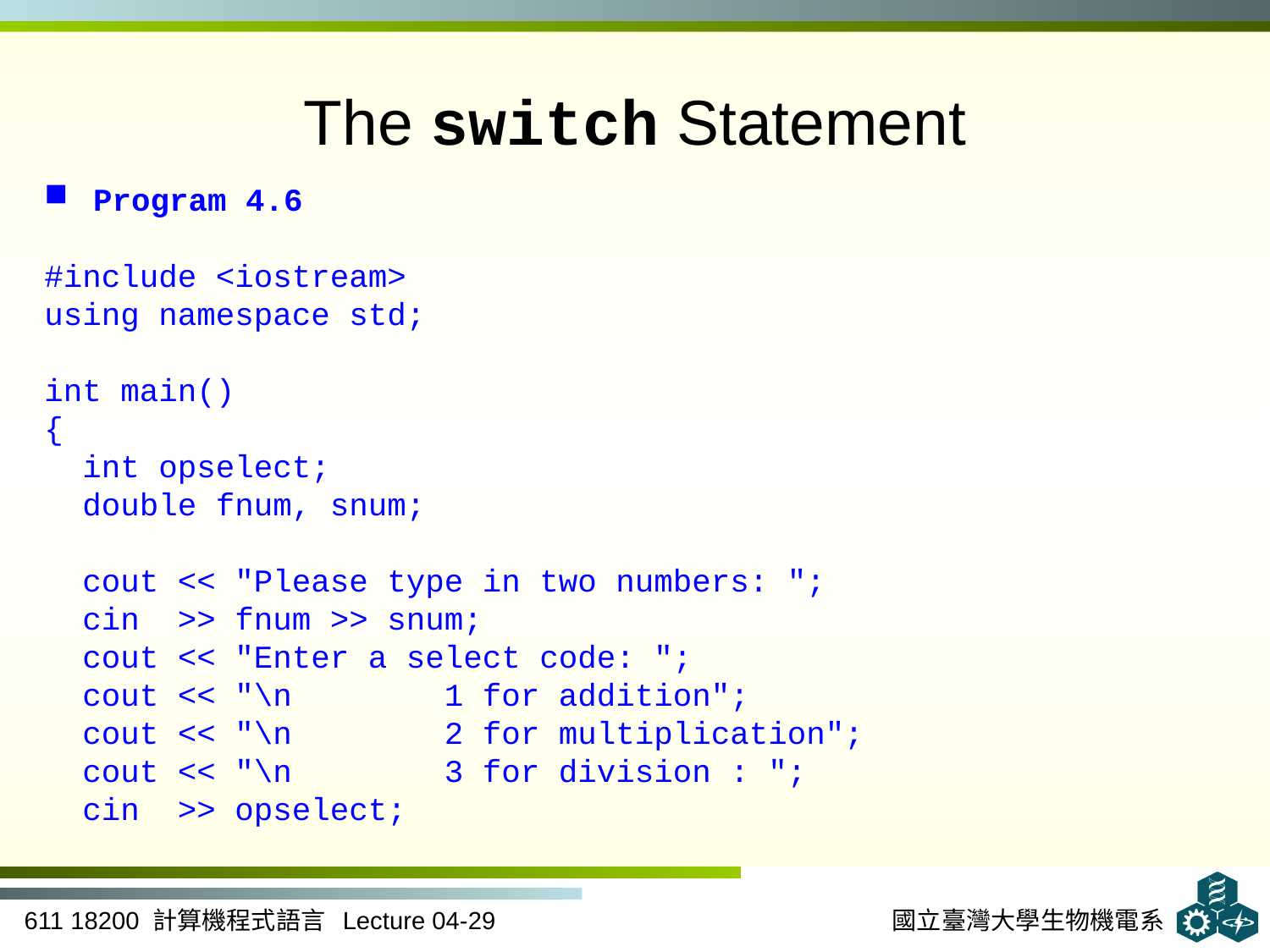

# The switch Statement
 Program 4.6

#include <iostream>
using namespace std;

int main()
{
  int opselect;
  double fnum, snum;

  cout << "Please type in two numbers: ";
  cin  >> fnum >> snum;
  cout << "Enter a select code: ";
  cout << "\n        1 for addition";
  cout << "\n        2 for multiplication";
  cout << "\n        3 for division : ";
  cin  >> opselect;